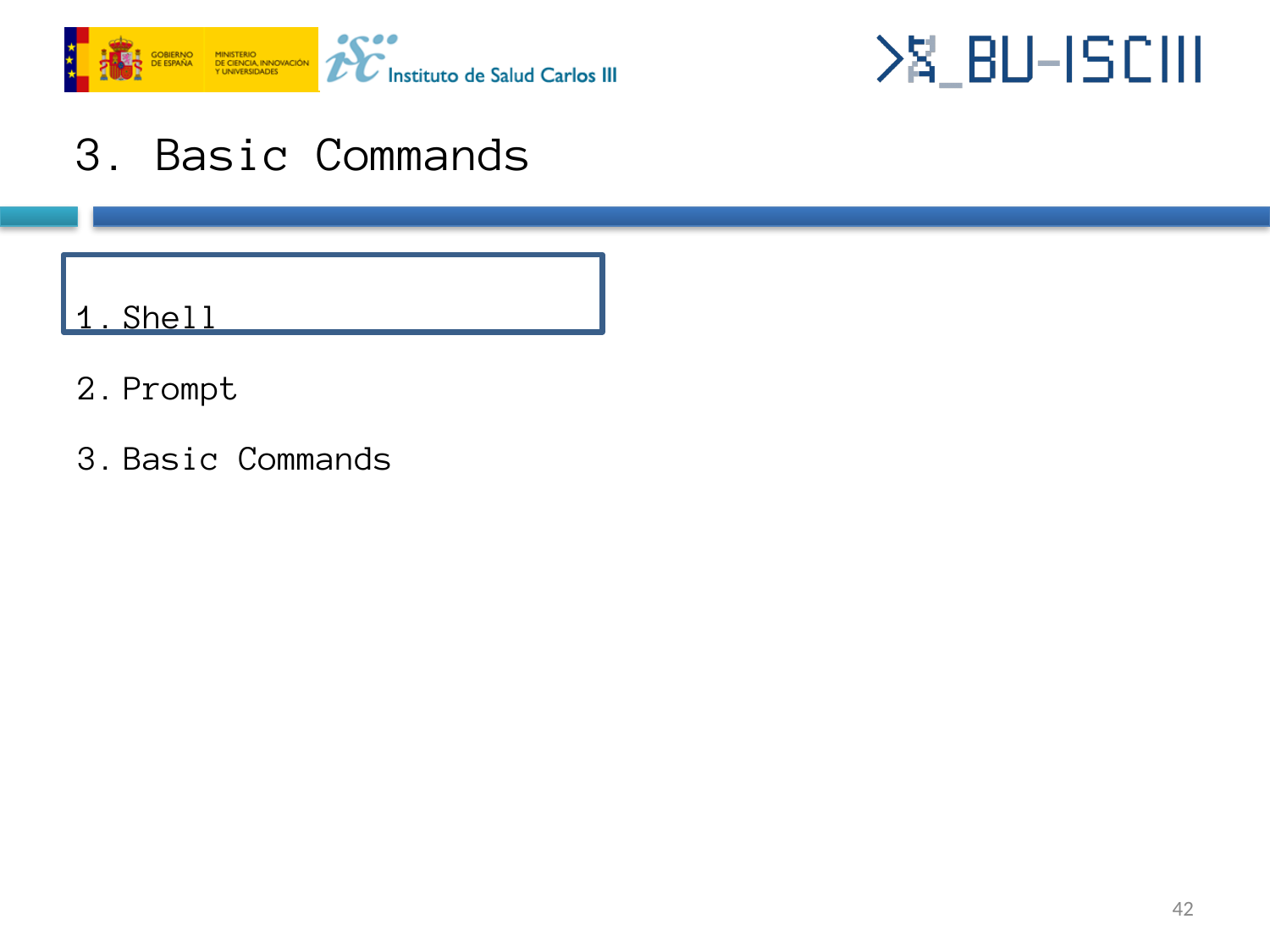

# 3. Basic Commands

Shell
Prompt
Basic Commands
42